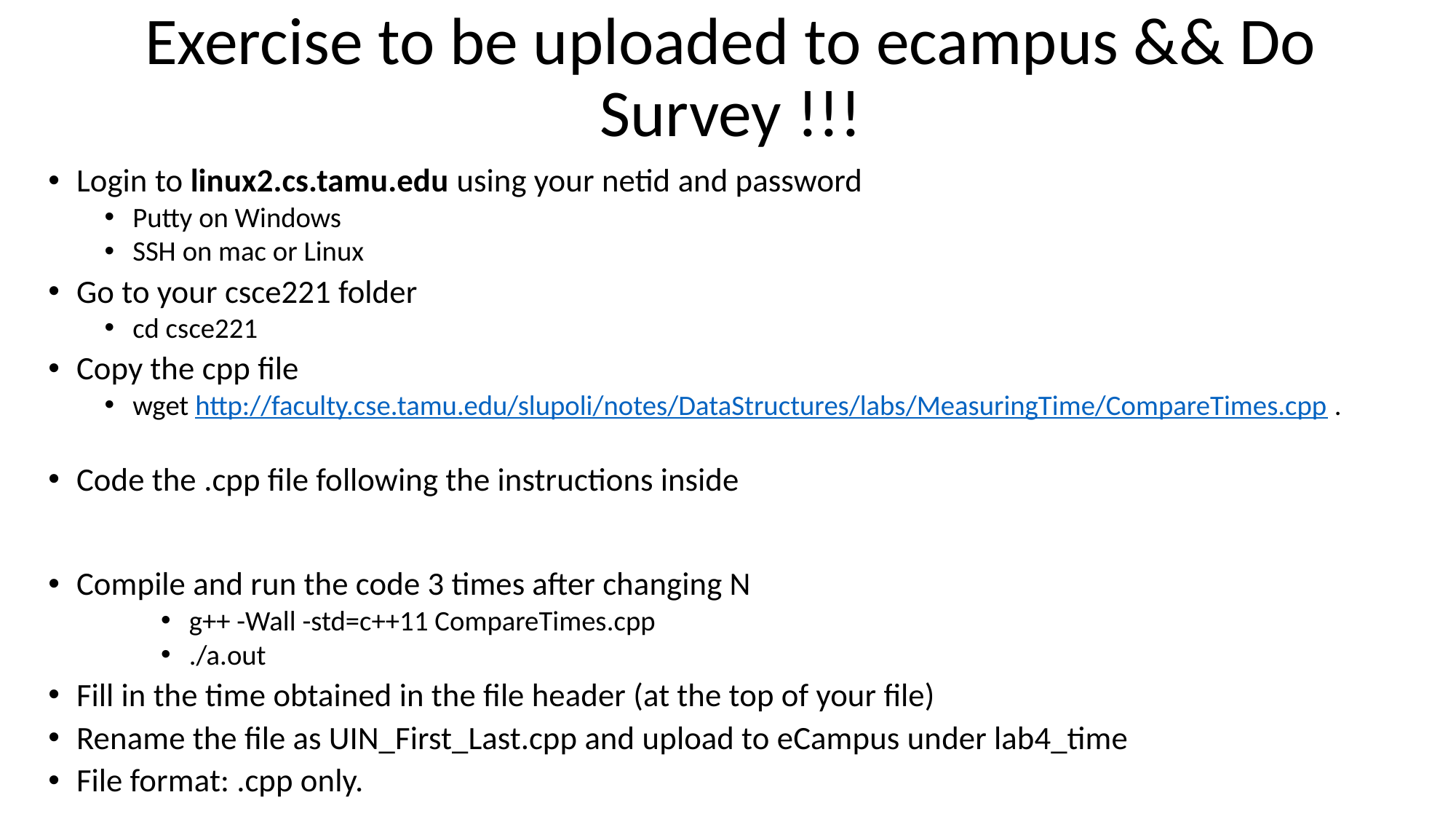

# Exercise to be uploaded to ecampus && Do Survey !!!
Login to linux2.cs.tamu.edu using your netid and password
Putty on Windows
SSH on mac or Linux
Go to your csce221 folder
cd csce221
Copy the cpp file
wget http://faculty.cse.tamu.edu/slupoli/notes/DataStructures/labs/MeasuringTime/CompareTimes.cpp .

Code the .cpp file following the instructions inside

Compile and run the code 3 times after changing N
g++ -Wall -std=c++11 CompareTimes.cpp
./a.out
Fill in the time obtained in the file header (at the top of your file)
Rename the file as UIN_First_Last.cpp and upload to eCampus under lab4_time
File format: .cpp only.